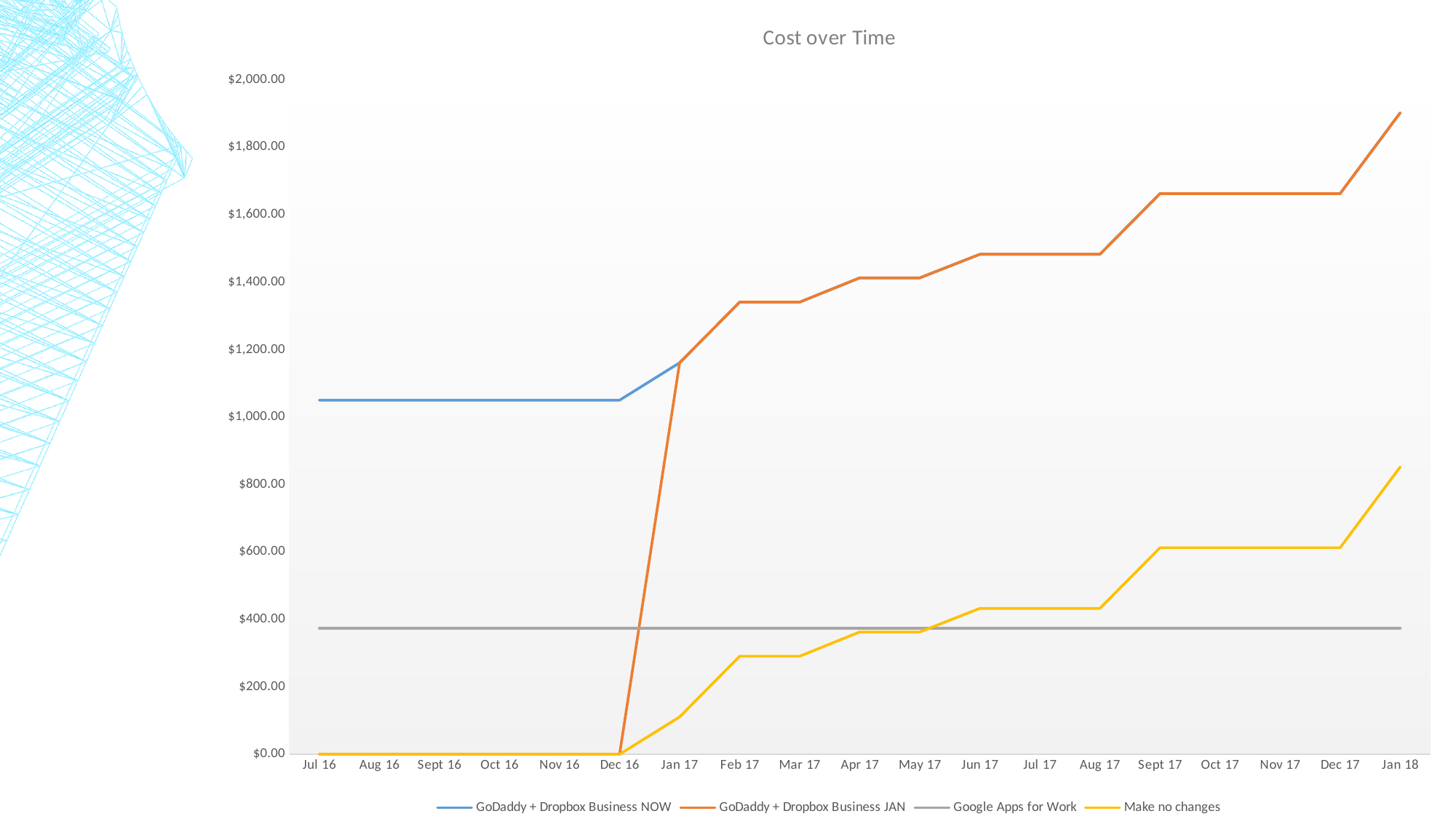

### Chart: Cost over Time

| Category | GoDaddy + Dropbox Business NOW | GoDaddy + Dropbox Business JAN | Google Apps for Work | Make no changes |
|---|---|---|---|---|
| Jul 16 | 1050.0 | 0.0 | 374.0 | 0.0 |
| Aug 16 | 1050.0 | 0.0 | 374.0 | 0.0 |
| Sept 16 | 1050.0 | 0.0 | 374.0 | 0.0 |
| Oct 16 | 1050.0 | 0.0 | 374.0 | 0.0 |
| Nov 16 | 1050.0 | 0.0 | 374.0 | 0.0 |
| Dec 16 | 1050.0 | 0.0 | 374.0 | 0.0 |
| Jan 17 | 1160.88 | 1160.88 | 374.0 | 110.88 |
| Feb 17 | 1340.7600000000002 | 1340.7600000000002 | 374.0 | 290.76 |
| Mar 17 | 1340.7600000000002 | 1340.7600000000002 | 374.0 | 290.76 |
| Apr 17 | 1412.6400000000003 | 1412.6400000000003 | 374.0 | 362.64 |
| May 17 | 1412.6400000000003 | 1412.6400000000003 | 374.0 | 362.64 |
| Jun 17 | 1482.6000000000004 | 1482.6000000000004 | 374.0 | 432.59999999999997 |
| Jul 17 | 1482.6000000000004 | 1482.6000000000004 | 374.0 | 432.59999999999997 |
| Aug 17 | 1482.6000000000004 | 1482.6000000000004 | 374.0 | 432.59999999999997 |
| Sept 17 | 1662.4800000000005 | 1662.4800000000005 | 374.0 | 612.48 |
| Oct 17 | 1662.4800000000005 | 1662.4800000000005 | 374.0 | 612.48 |
| Nov 17 | 1662.4800000000005 | 1662.4800000000005 | 374.0 | 612.48 |
| Dec 17 | 1662.4800000000005 | 1662.4800000000005 | 374.0 | 612.48 |
| Jan 18 | 1902.0000000000005 | 1902.0000000000005 | 374.0 | 852.0 |